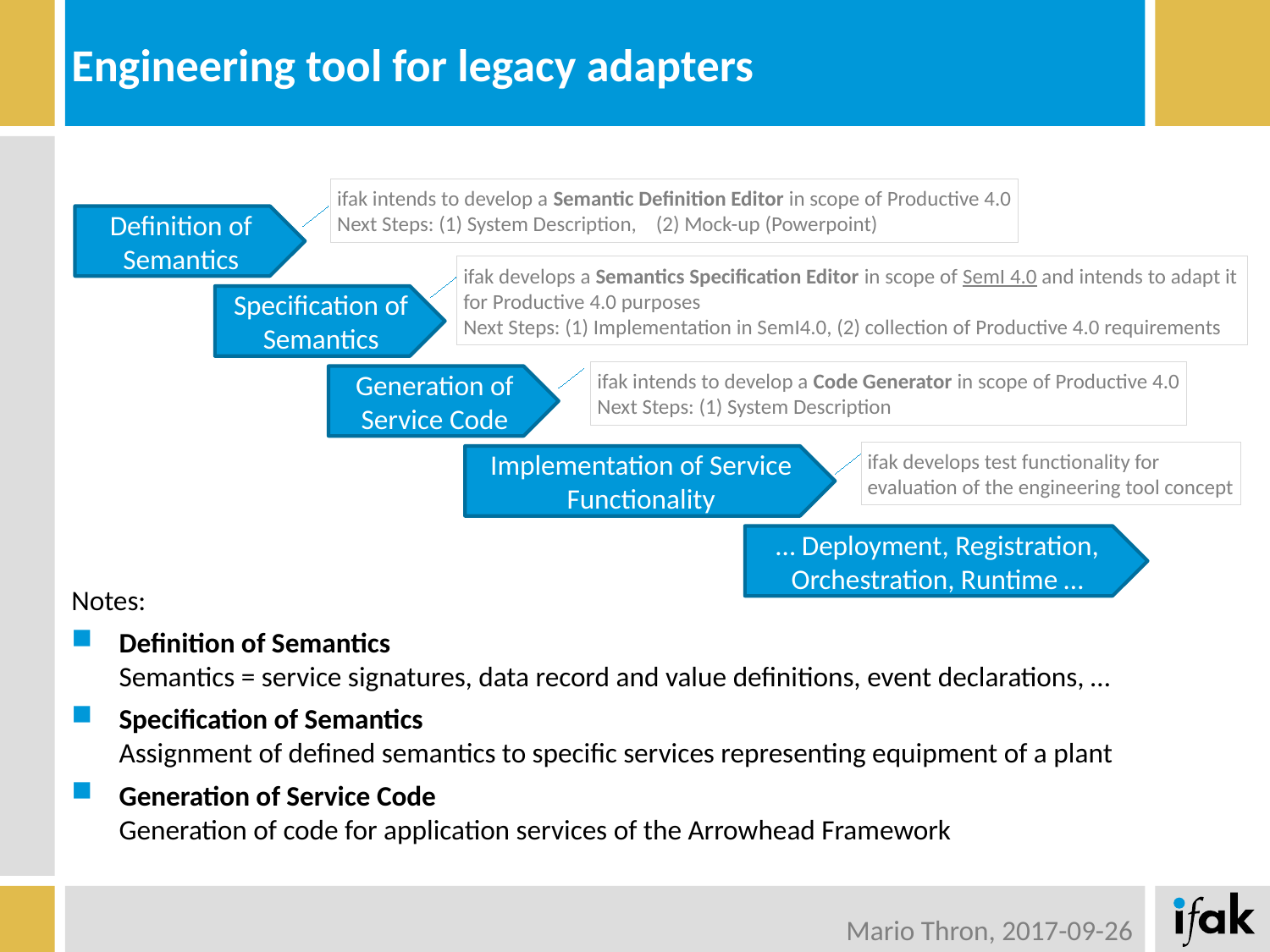

# Engineering tool for legacy adapters
ifak intends to develop a Semantic Definition Editor in scope of Productive 4.0
Next Steps: (1) System Description,    (2) Mock-up (Powerpoint)
Definition of Semantics

ifak develops a Semantics Specification Editor in scope of SemI 4.0 and intends to adapt it for Productive 4.0 purposes
Next Steps: (1) Implementation in SemI4.0, (2) collection of Productive 4.0 requirements

Specification of Semantics

Generation of Service Code

ifak intends to develop a Code Generator in scope of Productive 4.0
Next Steps: (1) System Description

Implementation of Service Functionality

ifak develops test functionality for
evaluation of the engineering tool concept

… Deployment, Registration, Orchestration, Runtime …

Notes:
Definition of Semantics
Semantics = service signatures, data record and value definitions, event declarations, …
Specification of Semantics
Assignment of defined semantics to specific services representing equipment of a plant
Generation of Service Code
Generation of code for application services of the Arrowhead Framework
1
Mario Thron, 2017-09-26